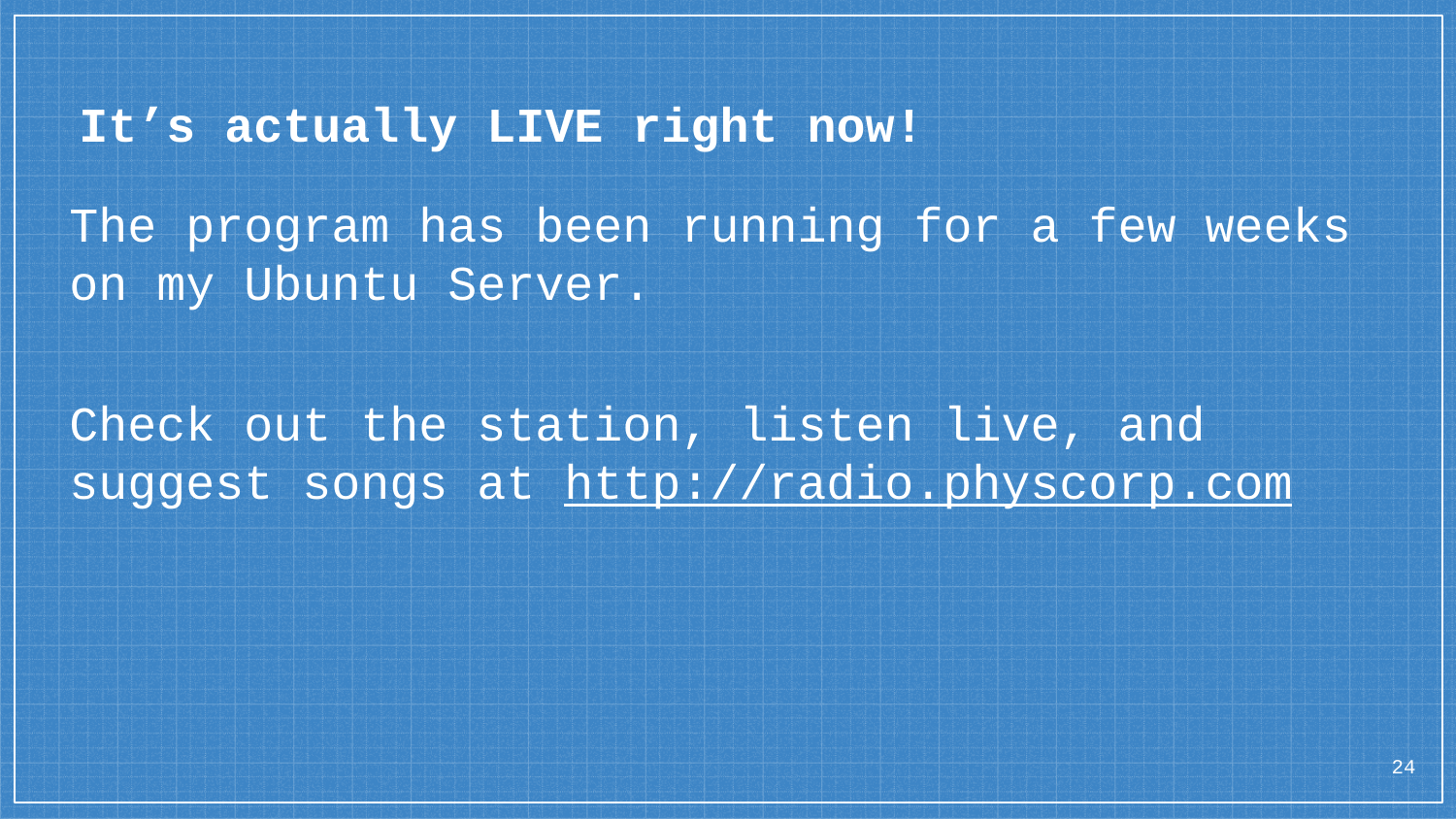

# It’s actually LIVE right now!
The program has been running for a few weeks on my Ubuntu Server.

Check out the station, listen live, and suggest songs at http://radio.physcorp.com
24